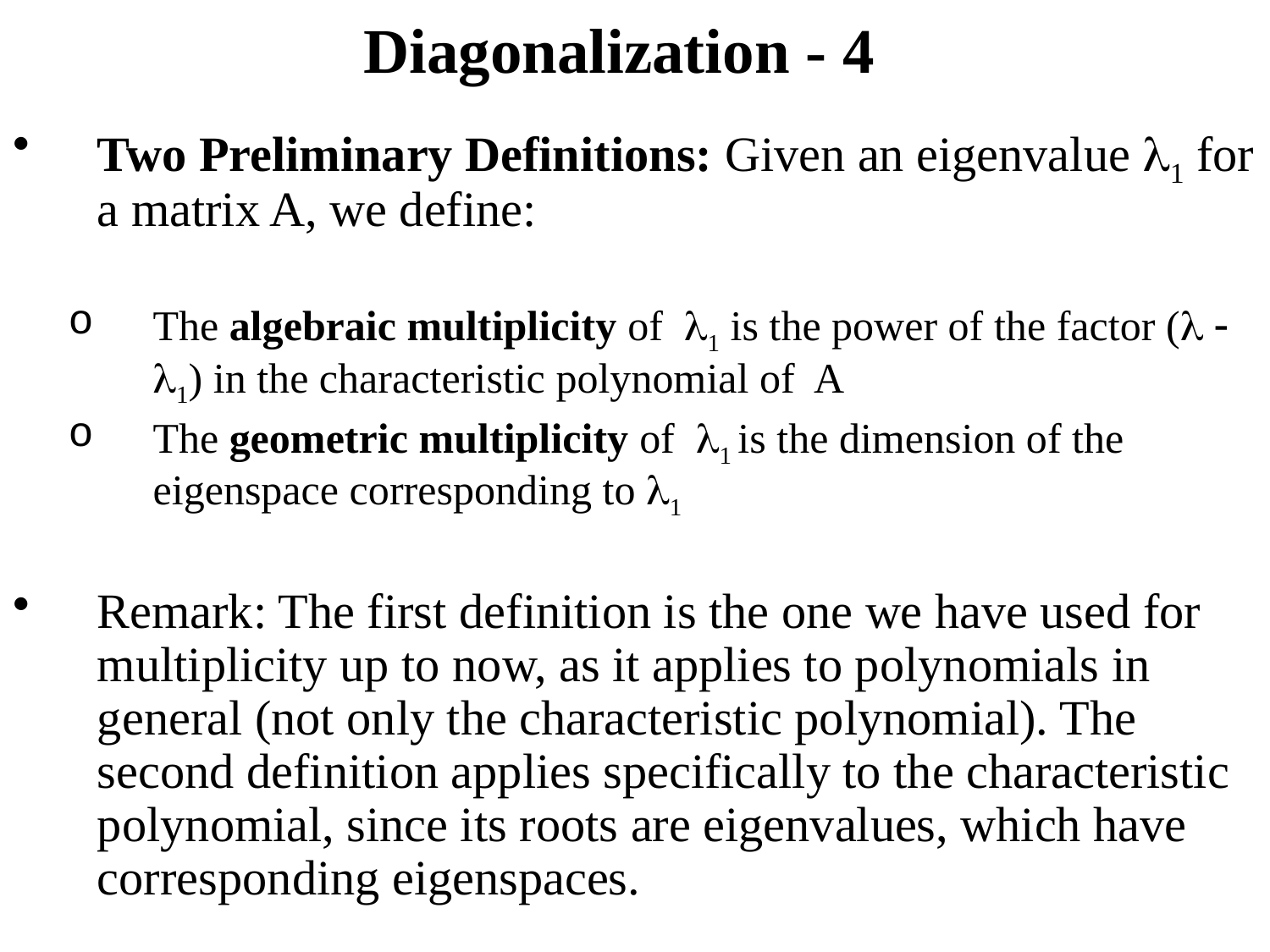

# Diagonalization - 4
Two Preliminary Definitions: Given an eigenvalue λ1 for a matrix A, we define:

The algebraic multiplicity of  λ1 is the power of the factor (λ − λ1) in the characteristic polynomial of  A
The geometric multiplicity of  λ1 is the dimension of the eigenspace corresponding to λ1

Remark: The first definition is the one we have used for multiplicity up to now, as it applies to polynomials in general (not only the characteristic polynomial). The second definition applies specifically to the characteristic polynomial, since its roots are eigenvalues, which have corresponding eigenspaces.